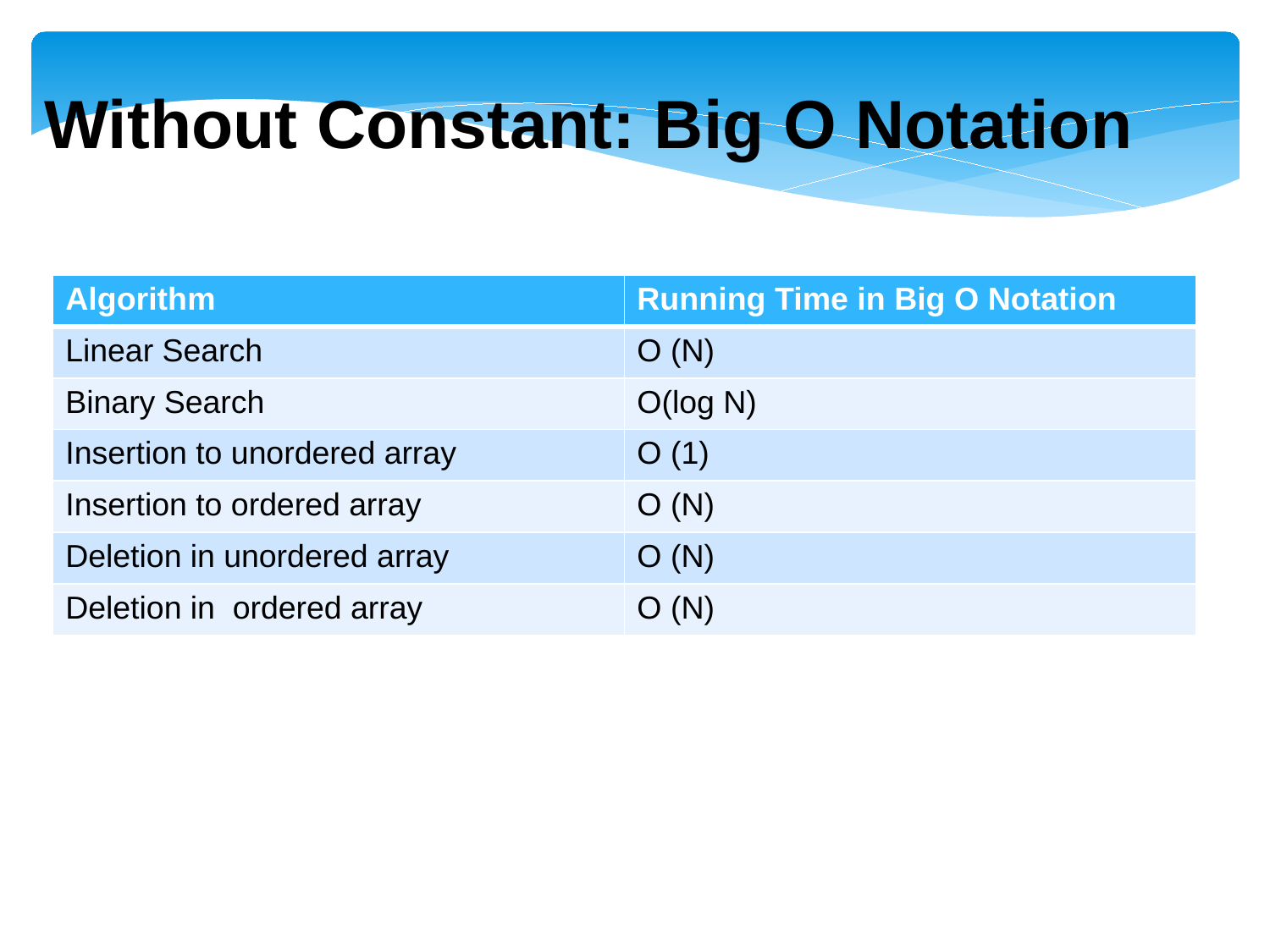

Without Constant: Big O Notation
| Algorithm | Running Time in Big O Notation |
| --- | --- |
| Linear Search | O (N) |
| Binary Search | O(log N) |
| Insertion to unordered array | O (1) |
| Insertion to ordered array | O (N) |
| Deletion in unordered array | O (N) |
| Deletion in ordered array | O (N) |